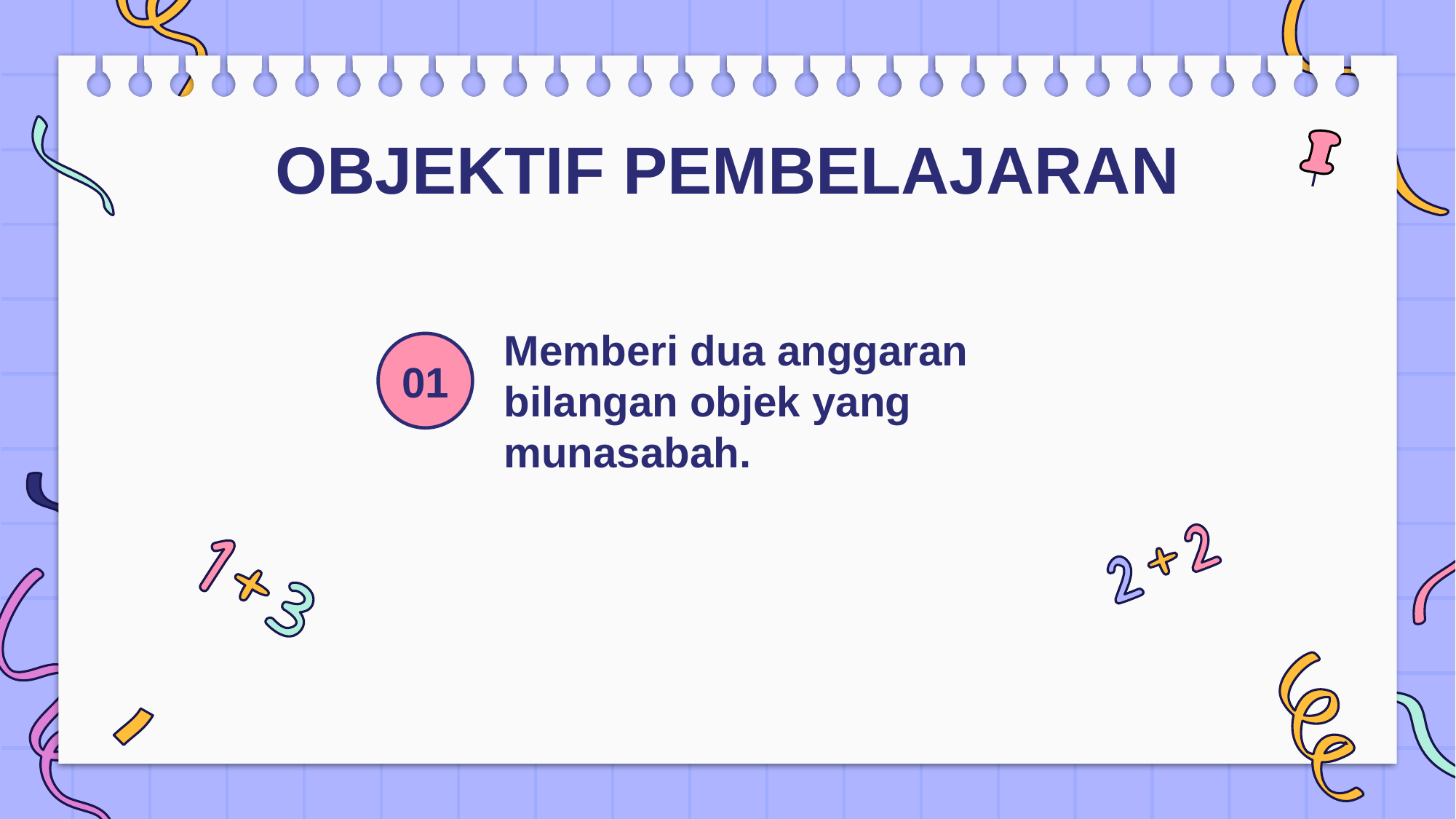

OBJEKTIF PEMBELAJARAN
# Memberi dua anggaran bilangan objek yang munasabah.

01